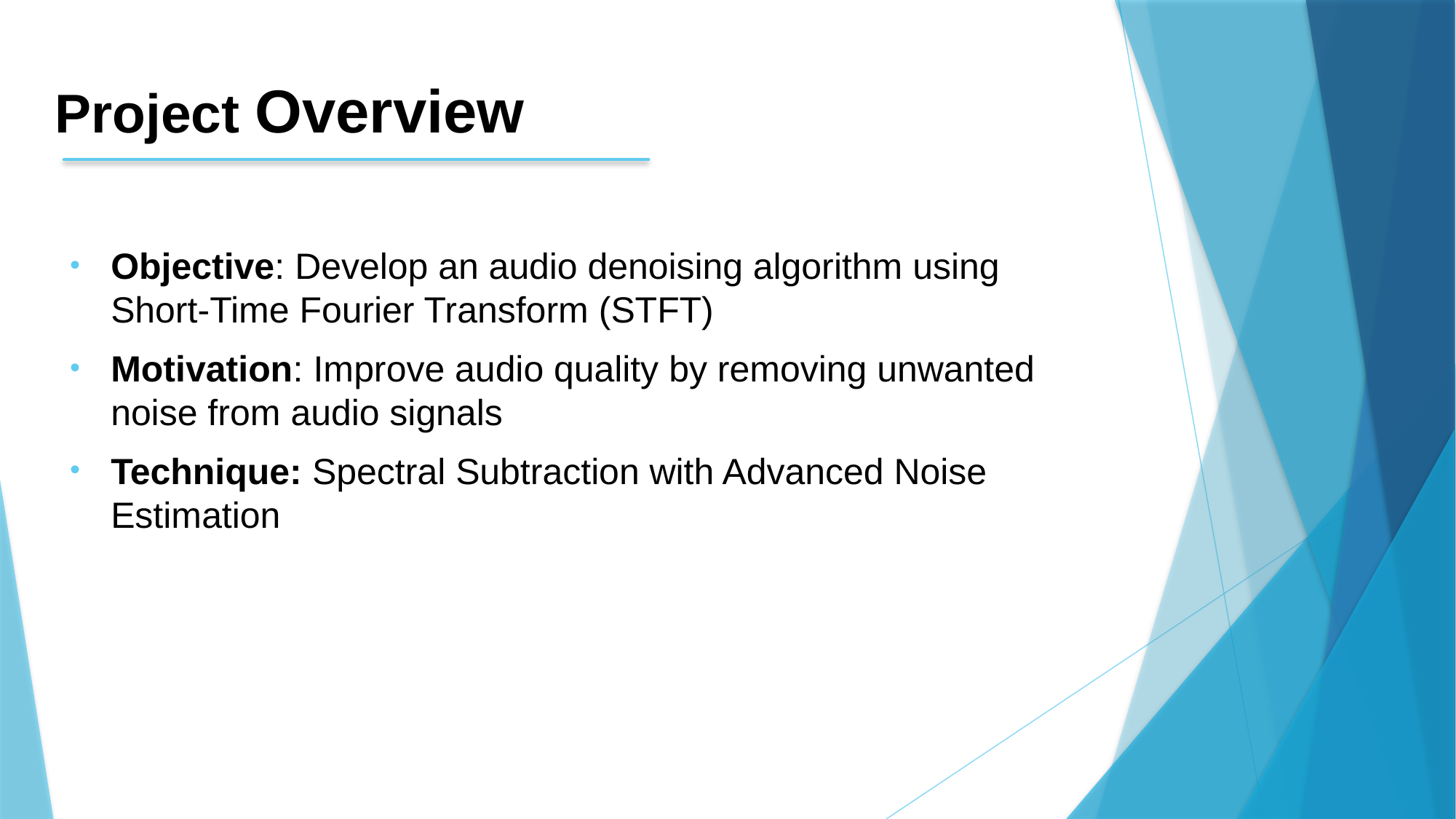

# Project Overview
Objective: Develop an audio denoising algorithm using Short-Time Fourier Transform (STFT)
Motivation: Improve audio quality by removing unwanted noise from audio signals
Technique: Spectral Subtraction with Advanced Noise Estimation